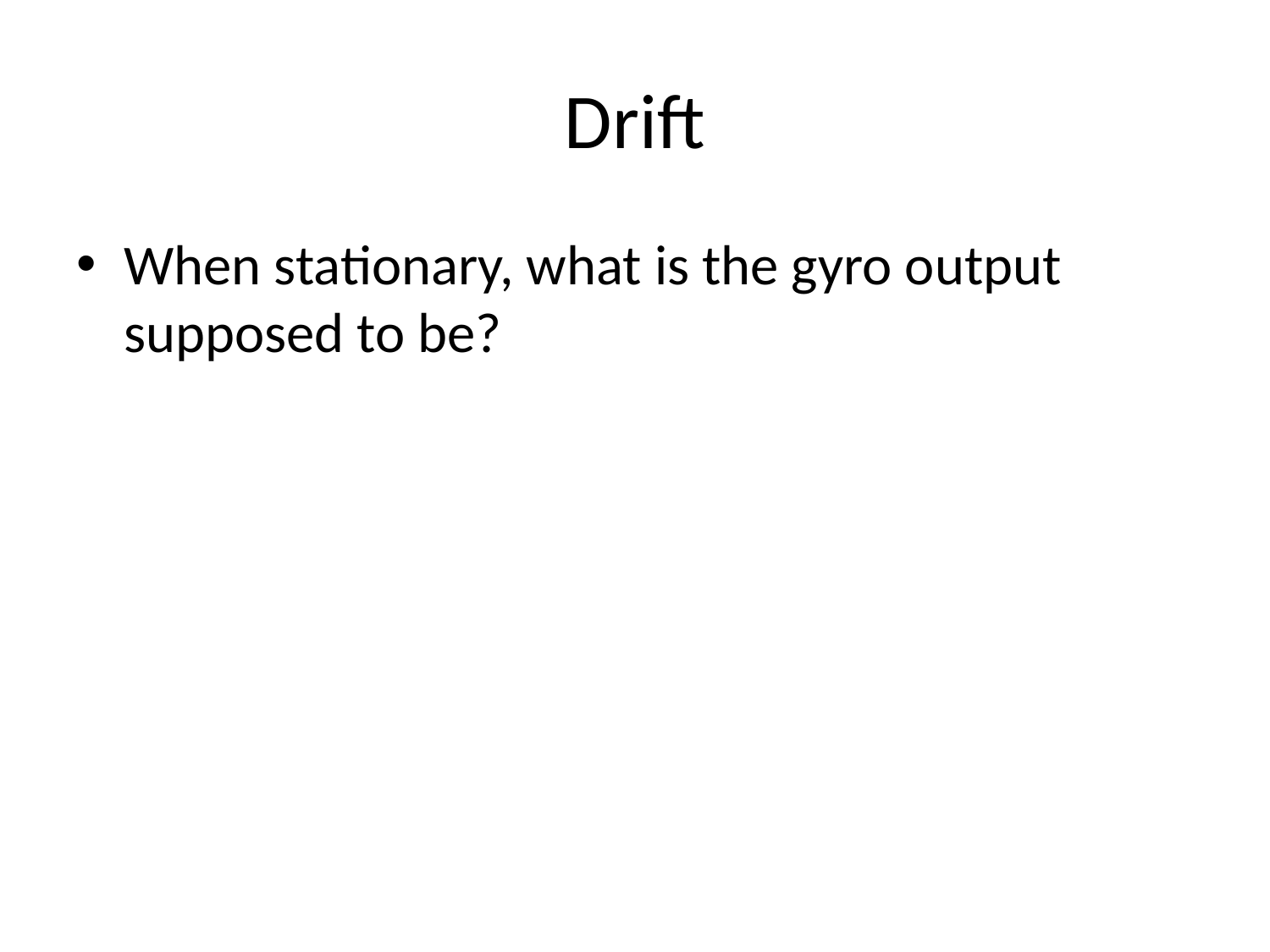

# Drift
When stationary, what is the gyro output supposed to be?